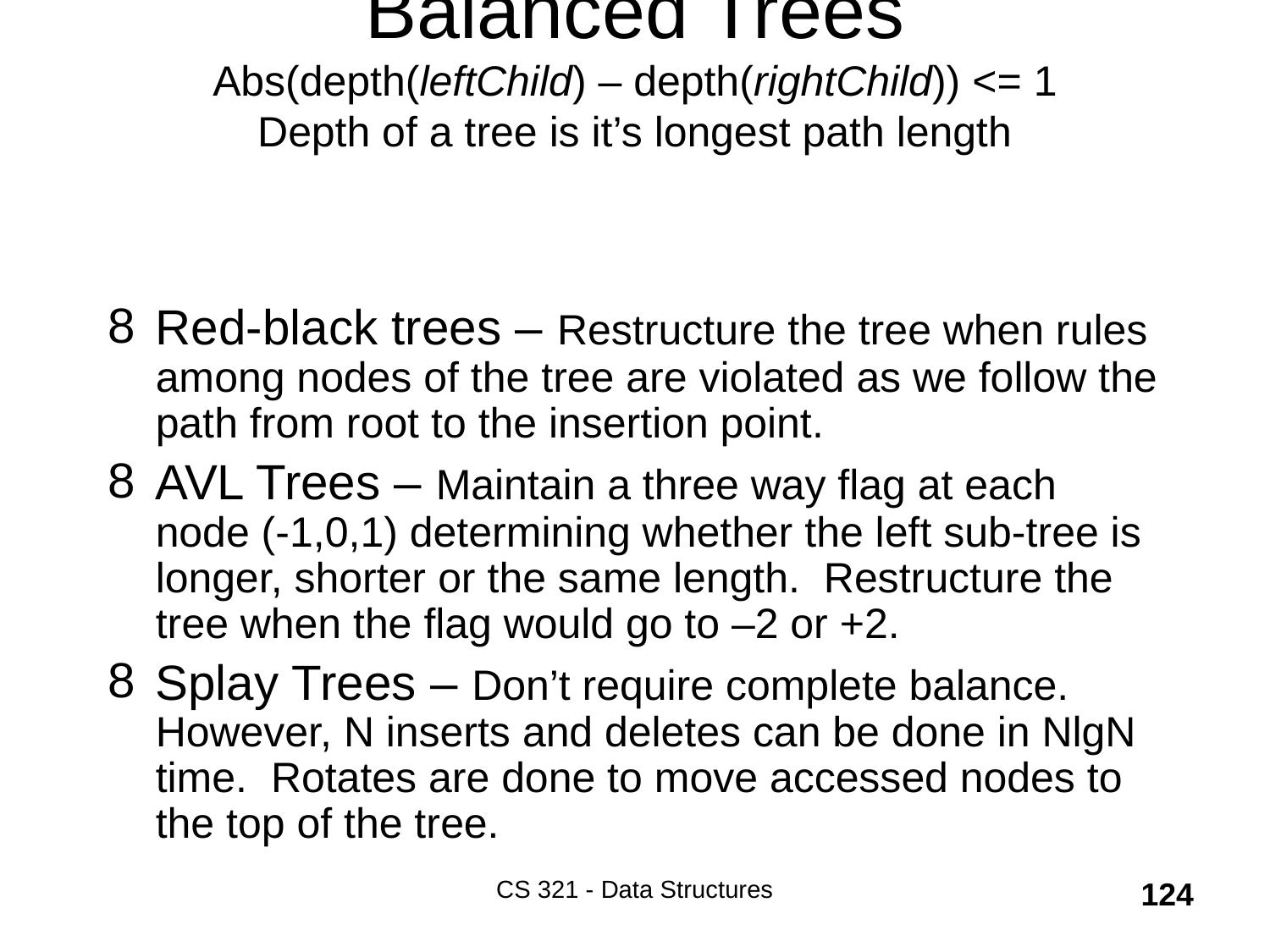

# Balanced Trees Abs(depth(leftChild) – depth(rightChild)) <= 1 Depth of a tree is it’s longest path length
Red-black trees – Restructure the tree when rules among nodes of the tree are violated as we follow the path from root to the insertion point.
AVL Trees – Maintain a three way flag at each node (-1,0,1) determining whether the left sub-tree is longer, shorter or the same length.  Restructure the tree when the flag would go to –2 or +2.
Splay Trees – Don’t require complete balance.  However, N inserts and deletes can be done in NlgN time.  Rotates are done to move accessed nodes to the top of the tree.
CS 321 - Data Structures
124